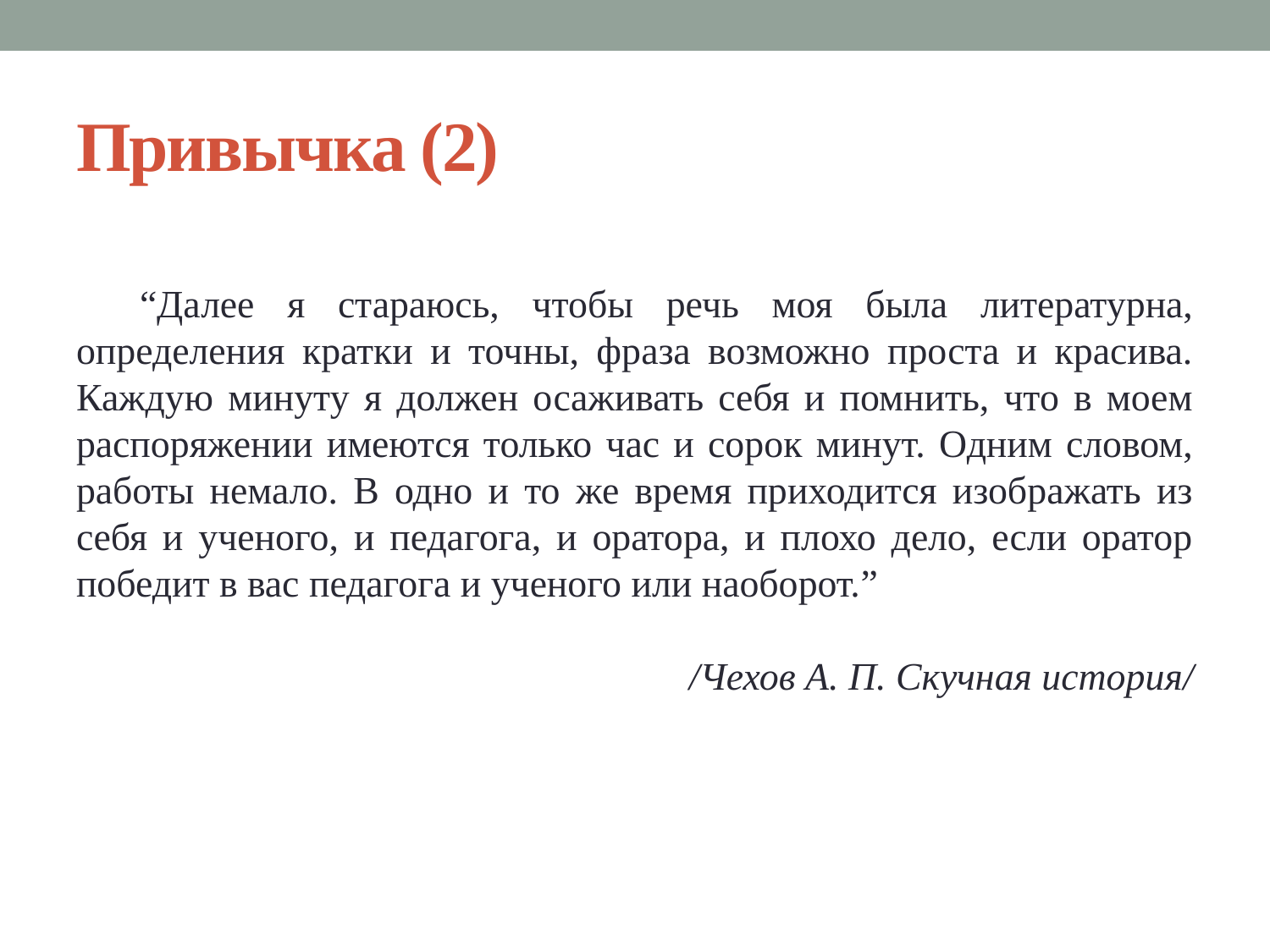

# Привычка (2)

“Далее я стараюсь, чтобы речь моя была литературна, определения кратки и точны, фраза возможно проста и красива. Каждую минуту я должен осаживать себя и помнить, что в моем распоряжении имеются только час и сорок минут. Одним словом, работы немало. В одно и то же время приходится изображать из себя и ученого, и педагога, и оратора, и плохо дело, если оратор победит в вас педагога и ученого или наоборот.”

/Чехов А. П. Скучная история/